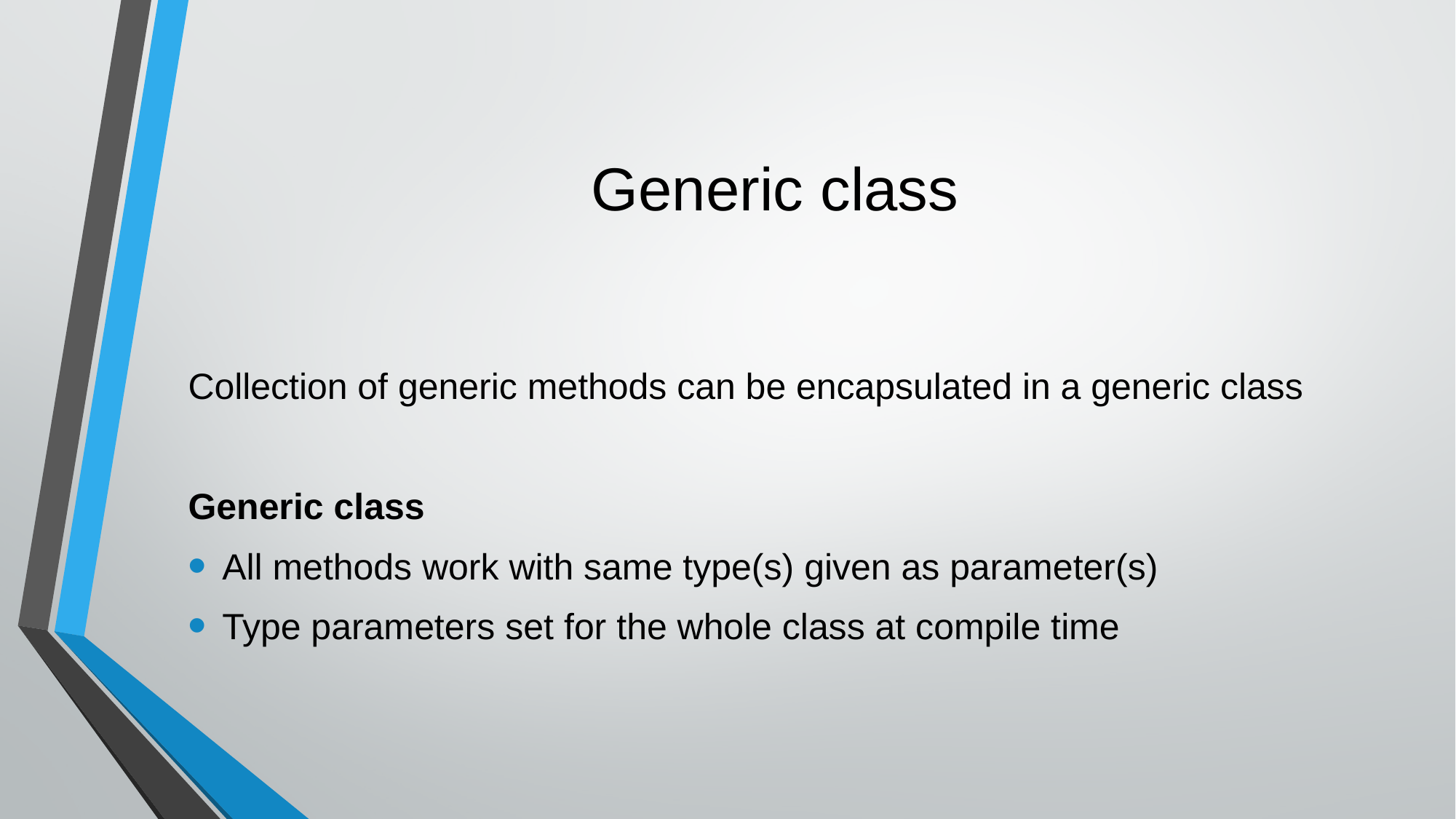

# Generic class
Collection of generic methods can be encapsulated in a generic class

Generic class
All methods work with same type(s) given as parameter(s)
Type parameters set for the whole class at compile time